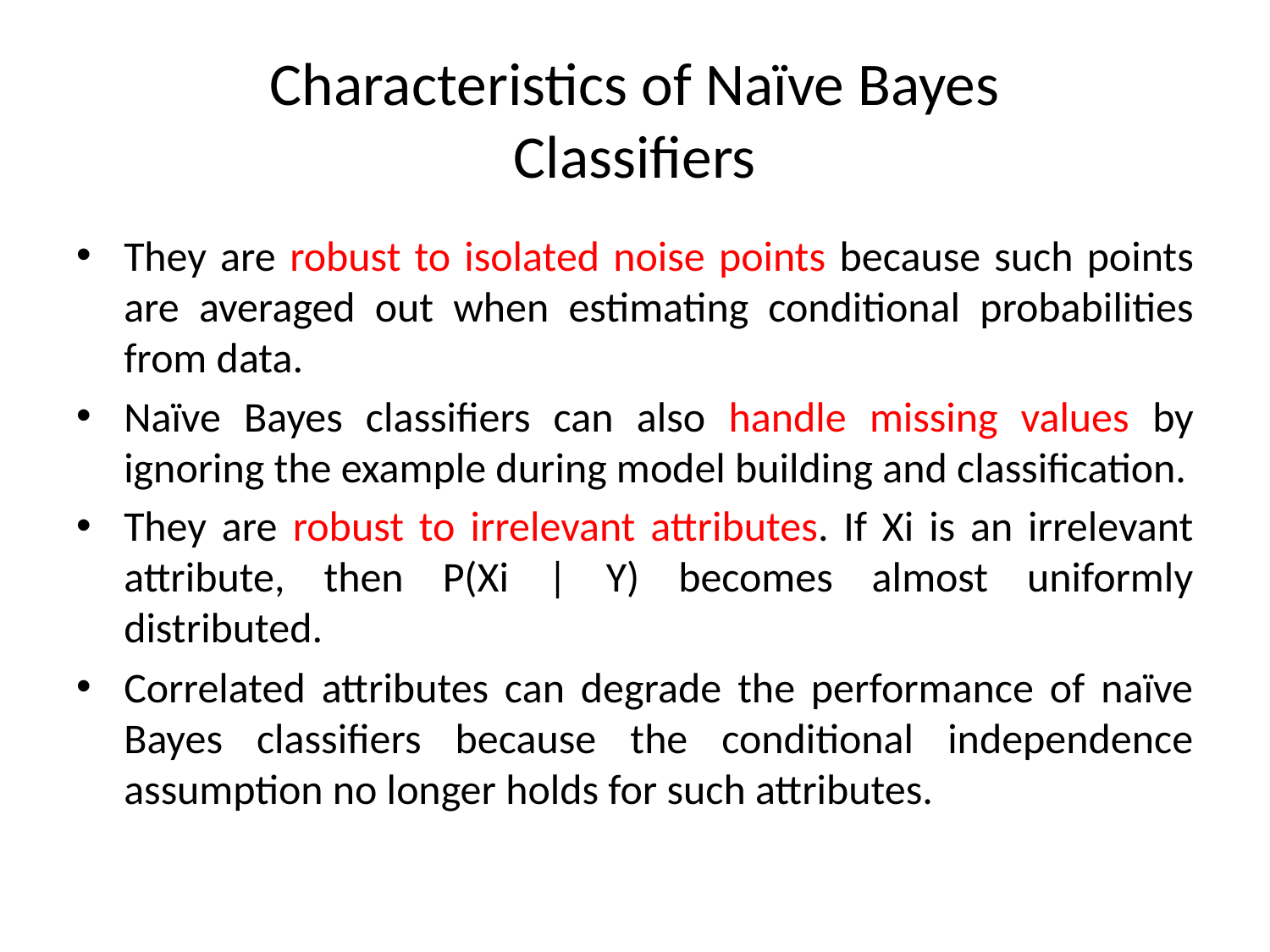

# Characteristics of Naïve Bayes Classifiers
They are robust to isolated noise points because such points are averaged out when estimating conditional probabilities from data.
Naïve Bayes classifiers can also handle missing values by ignoring the example during model building and classification.
They are robust to irrelevant attributes. If Xi is an irrelevant attribute, then P(Xi | Y) becomes almost uniformly distributed.
Correlated attributes can degrade the performance of naïve Bayes classifiers because the conditional independence assumption no longer holds for such attributes.